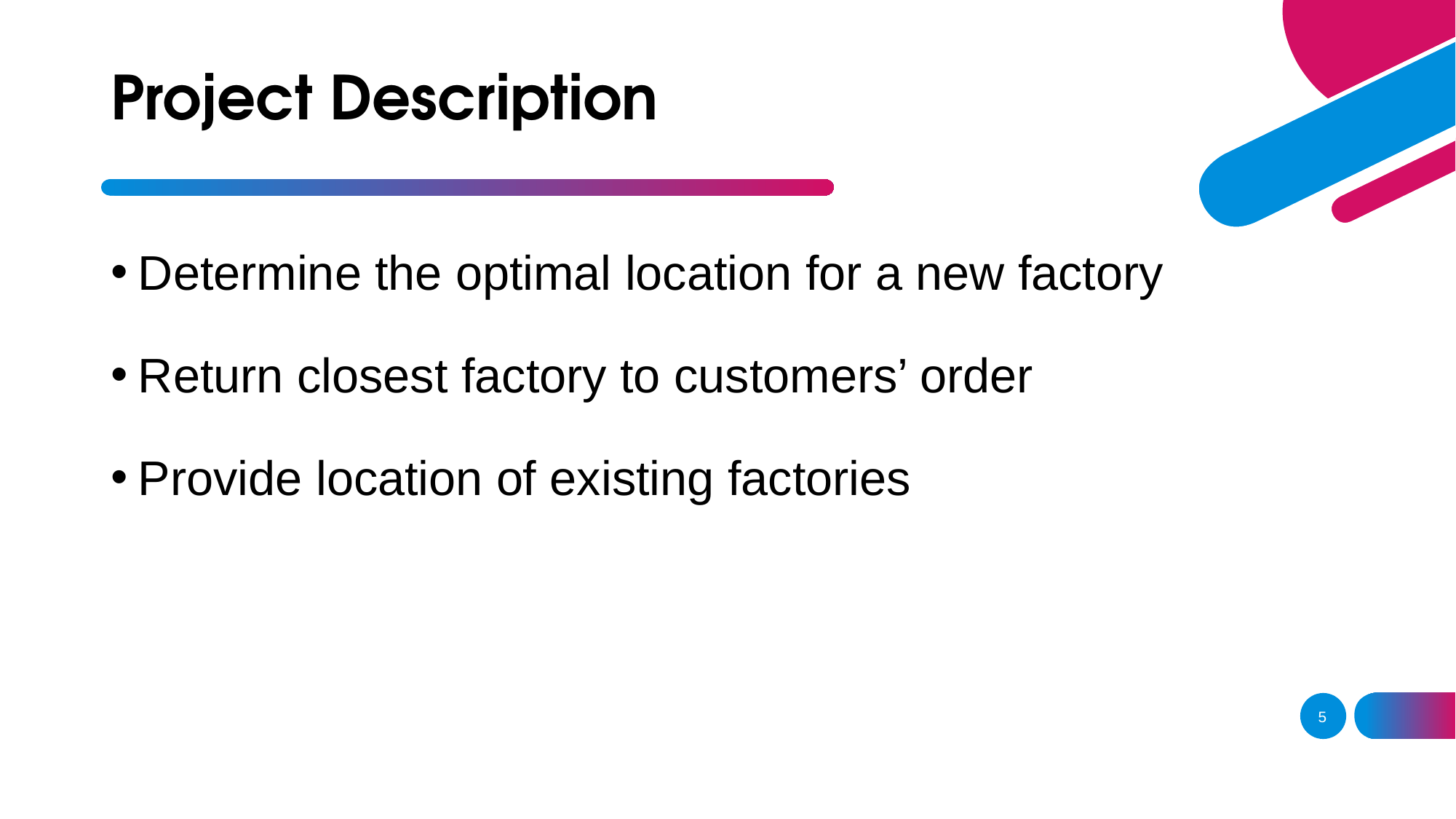

# Project Description
Determine the optimal location for a new factory
Return closest factory to customers’ order
Provide location of existing factories

5